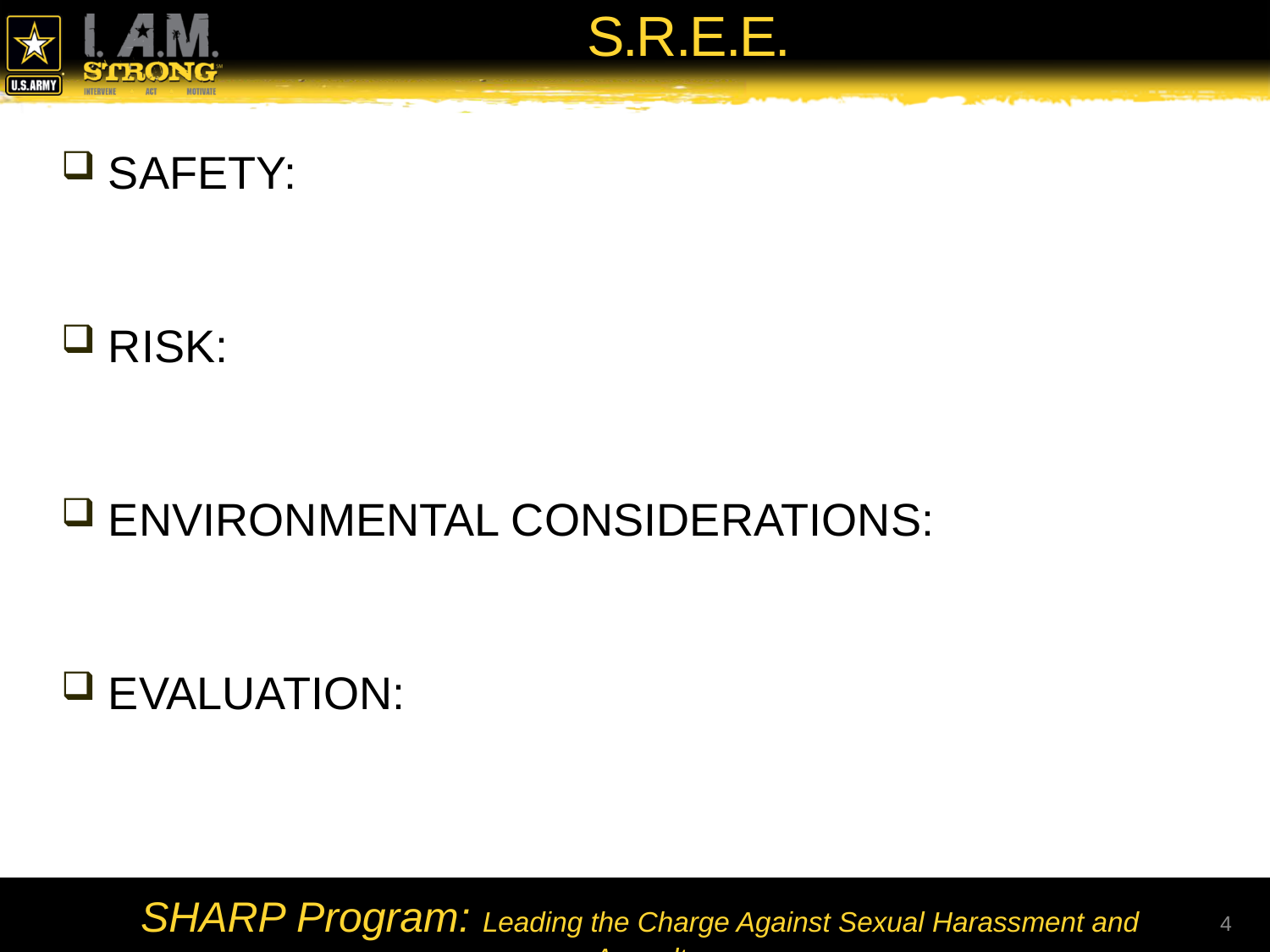

# S.R.E.E.
SAFETY:

RISK:

ENVIRONMENTAL CONSIDERATIONS:

EVALUATION: